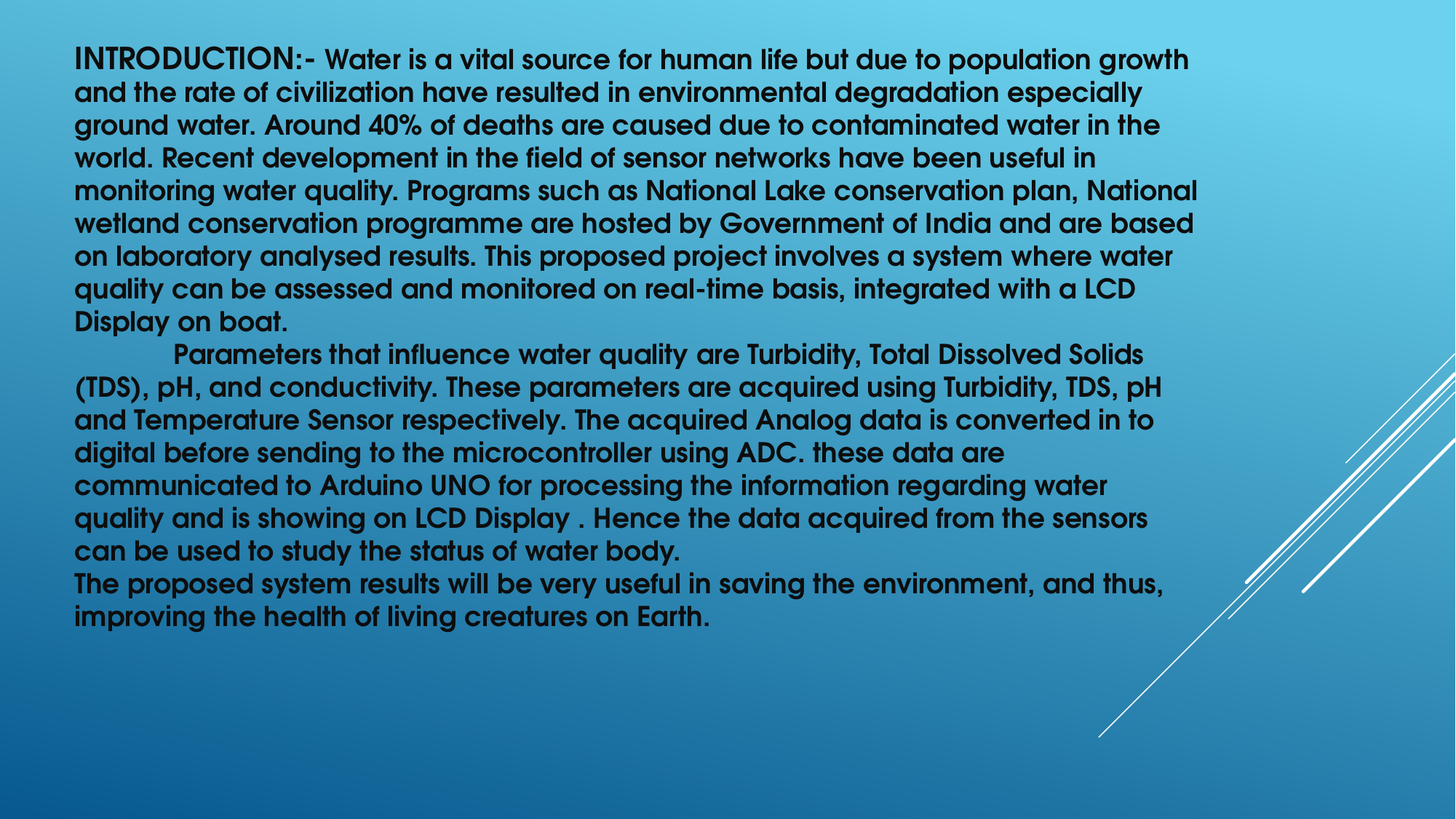

INTRODUCTION:- Water is a vital source for human life but due to population growth and the rate of civilization have resulted in environmental degradation especially ground water. Around 40% of deaths are caused due to contaminated water in the world. Recent development in the field of sensor networks have been useful in monitoring water quality. Programs such as National Lake conservation plan, National wetland conservation programme are hosted by Government of India and are based on laboratory analysed results. This proposed project involves a system where water quality can be assessed and monitored on real-time basis, integrated with a LCD Display on boat.
             Parameters that influence water quality are Turbidity, Total Dissolved Solids (TDS), pH, and conductivity. These parameters are acquired using Turbidity, TDS, pH and Temperature Sensor respectively. The acquired Analog data is converted in to digital before sending to the microcontroller using ADC. these data are communicated to Arduino UNO for processing the information regarding water quality and is showing on LCD Display . Hence the data acquired from the sensors can be used to study the status of water body.
The proposed system results will be very useful in saving the environment, and thus, improving the health of living creatures on Earth.